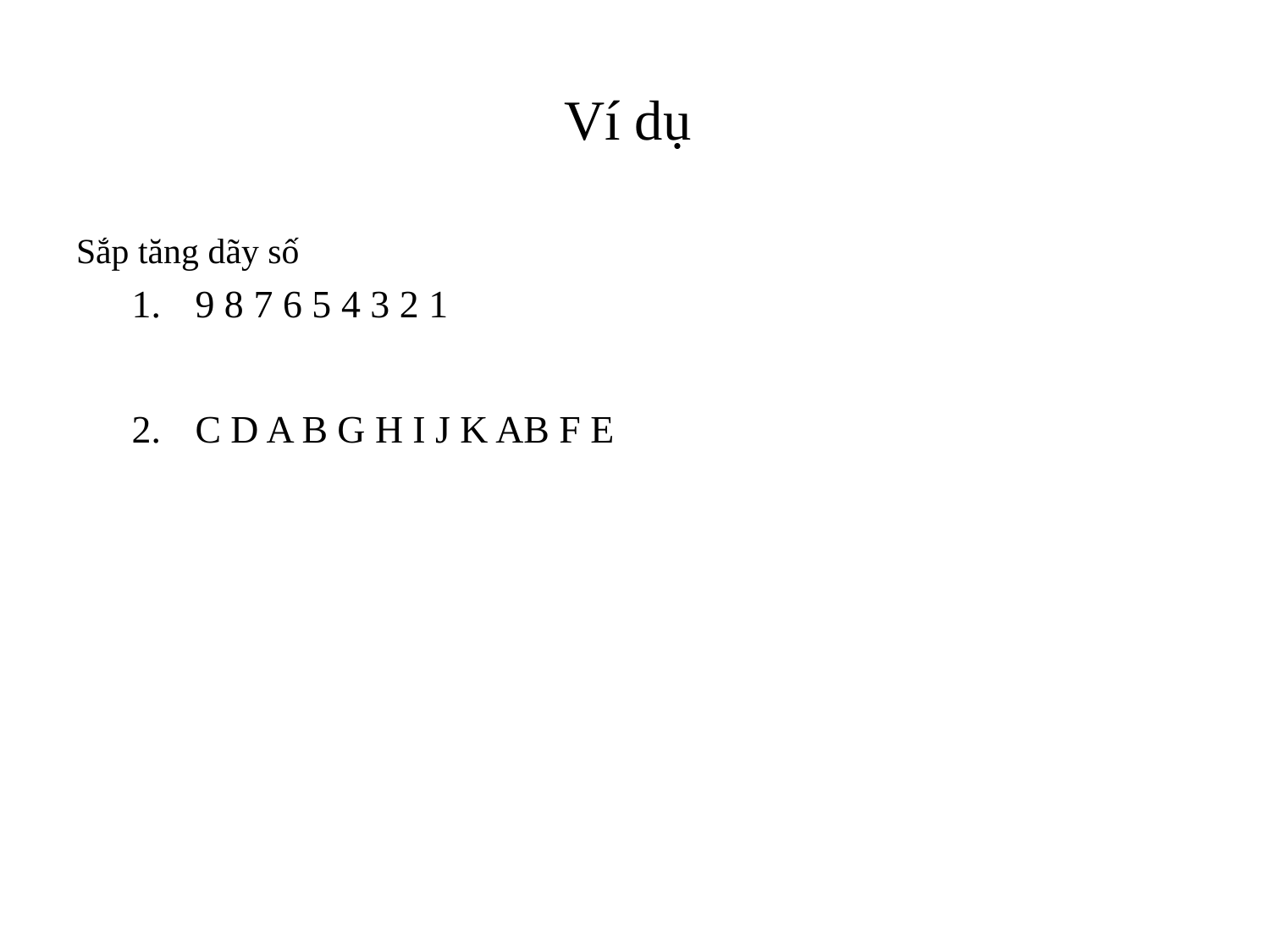

# Ví dụ
Sắp tăng dãy số
9 8 7 6 5 4 3 2 1

C D A B G H I J K AB F E